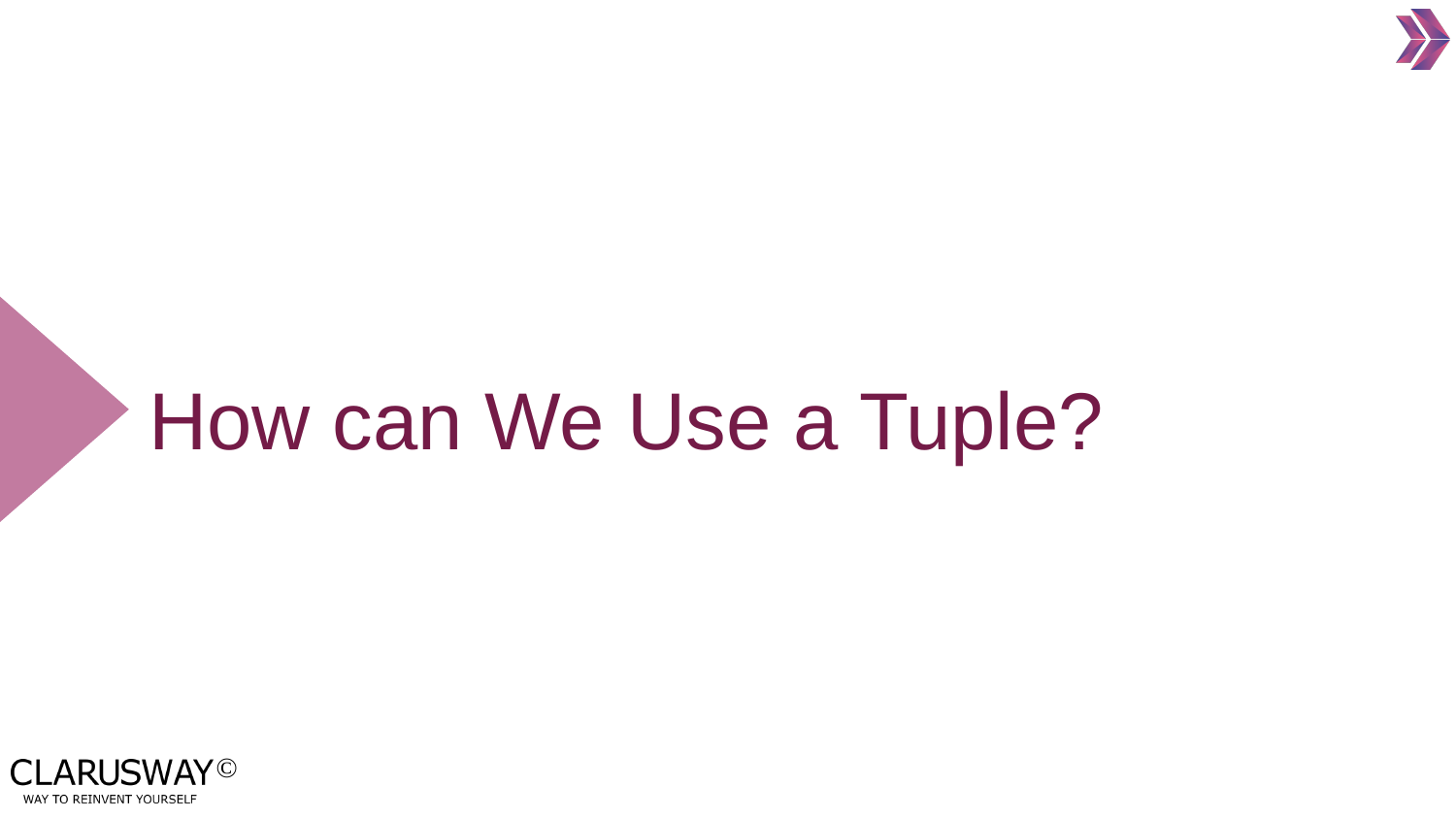

# How can We Use a Tuple?